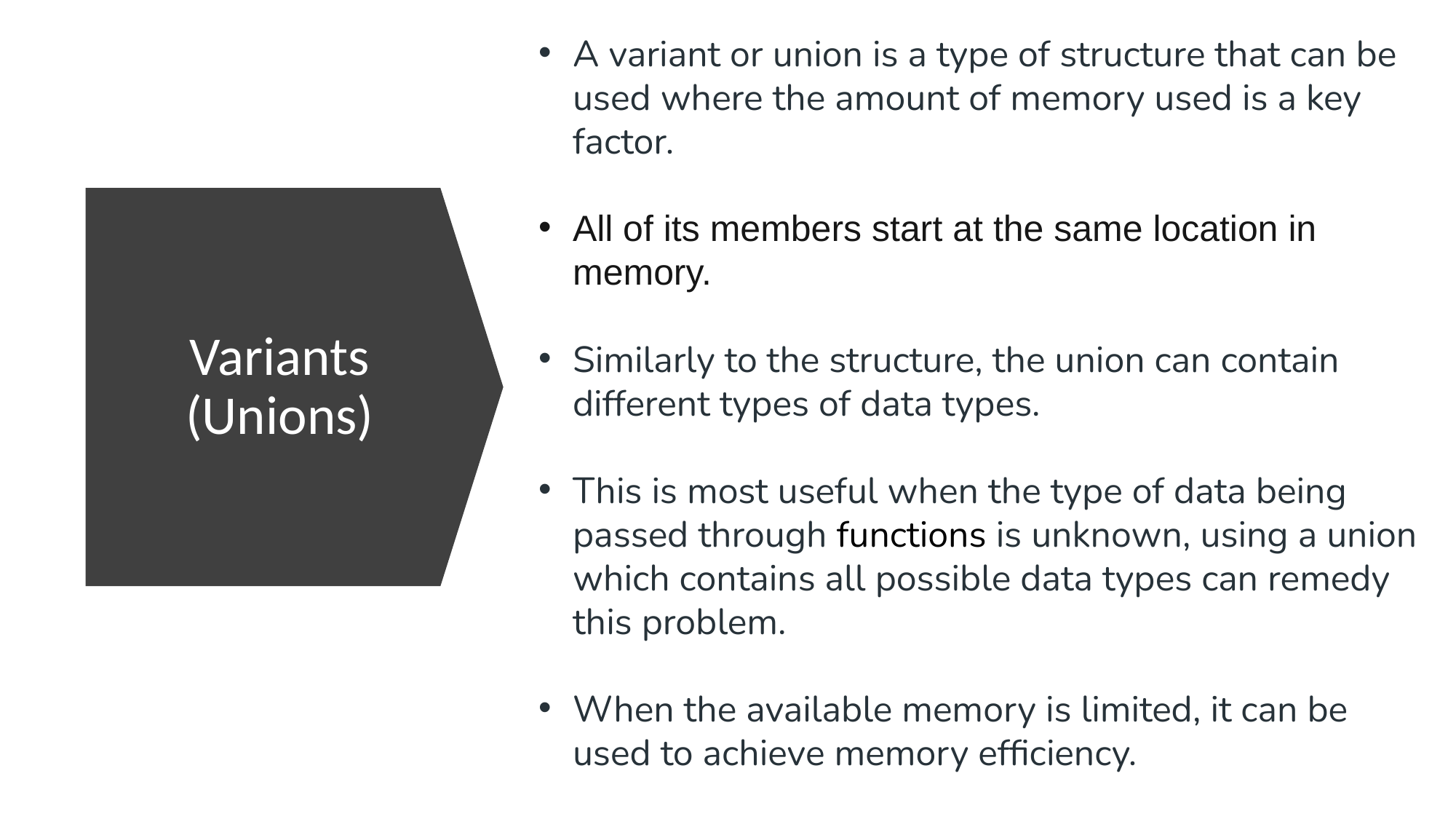

A variant or union is a type of structure that can be used where the amount of memory used is a key factor.

All of its members start at the same location in memory.

Similarly to the structure, the union can contain different types of data types.

This is most useful when the type of data being passed through functions is unknown, using a union which contains all possible data types can remedy this problem.

When the available memory is limited, it can be used to achieve memory efficiency.

# Variants (Unions)